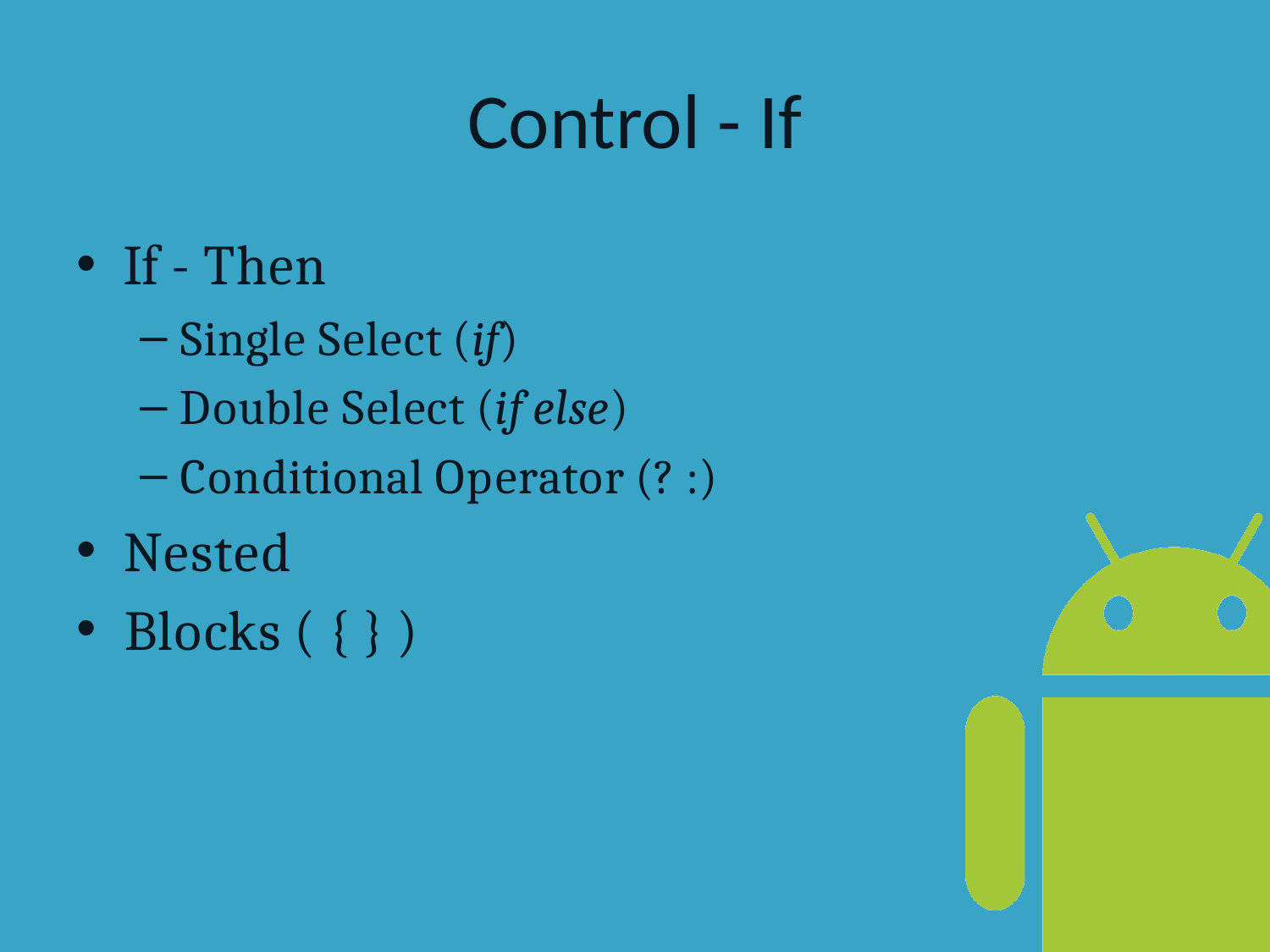

# Control - If
If - Then
Single Select (if)
Double Select (if else)
Conditional Operator (? :)
Nested
Blocks ( { } )